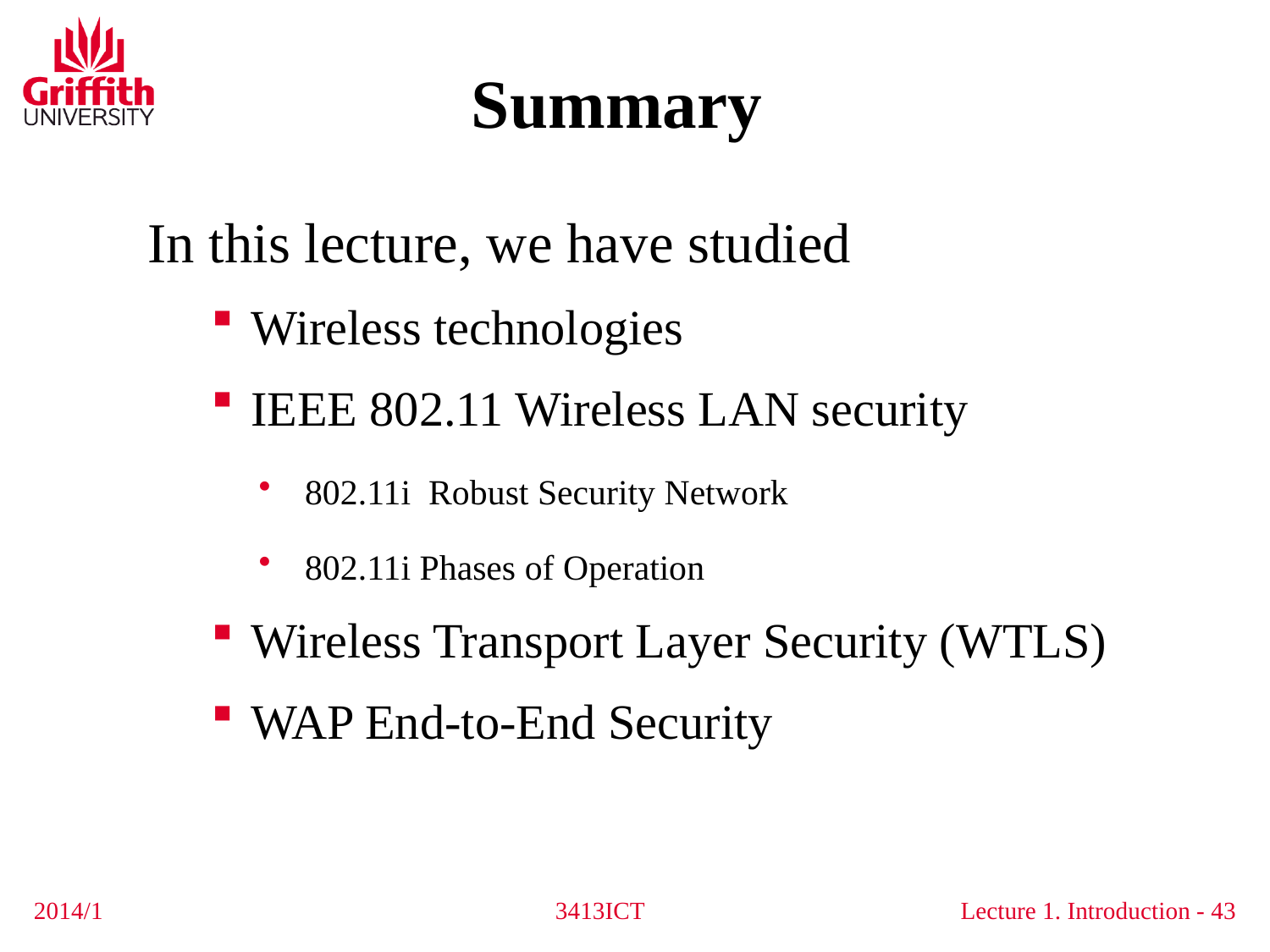

# Summary
In this lecture, we have studied
Wireless technologies
IEEE 802.11 Wireless LAN security
802.11i  Robust Security Network
802.11i Phases of Operation
Wireless Transport Layer Security (WTLS)
WAP End-to-End Security

2014/1
3413ICT
43